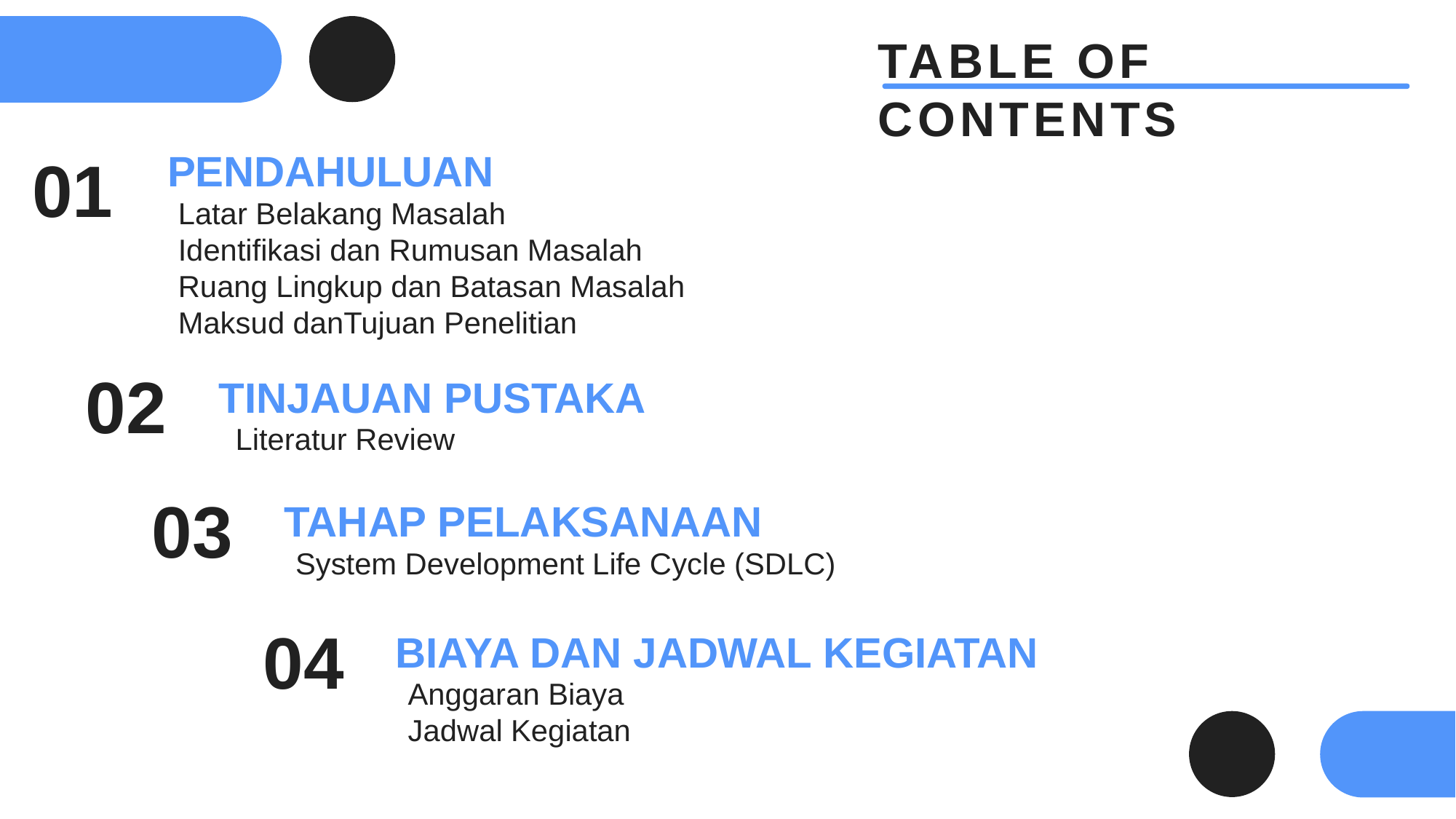

TABLE OF CONTENTS

01
PENDAHULUAN
Latar Belakang Masalah
Identifikasi dan Rumusan Masalah
Ruang Lingkup dan Batasan Masalah
Maksud danTujuan Penelitian
02
TINJAUAN PUSTAKA
Literatur Review
03
TAHAP PELAKSANAAN
System Development Life Cycle (SDLC)

04
BIAYA DAN JADWAL KEGIATAN
Anggaran Biaya
Jadwal Kegiatan